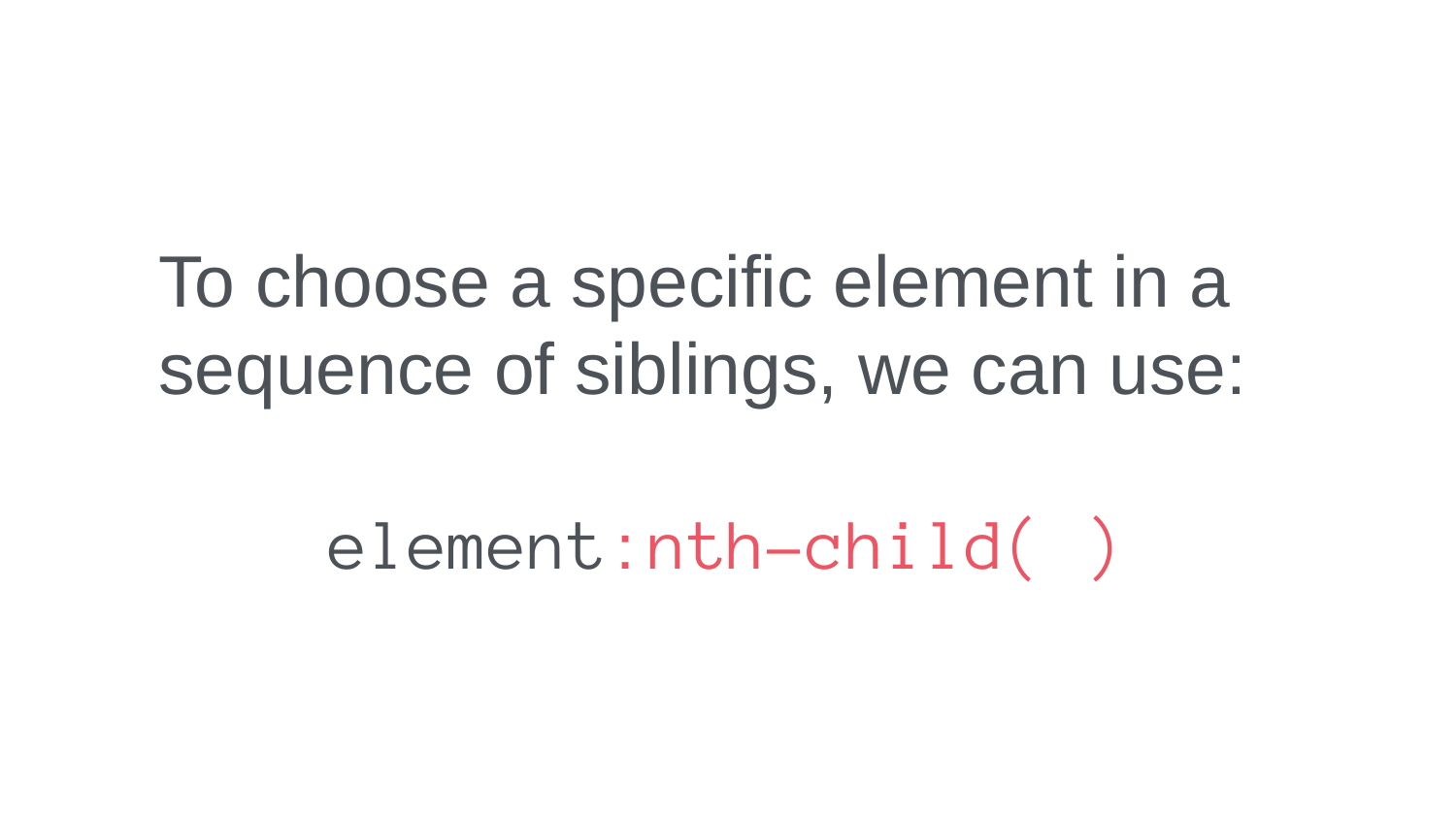

To choose a specific element in a sequence of siblings, we can use:

element:nth-child( )